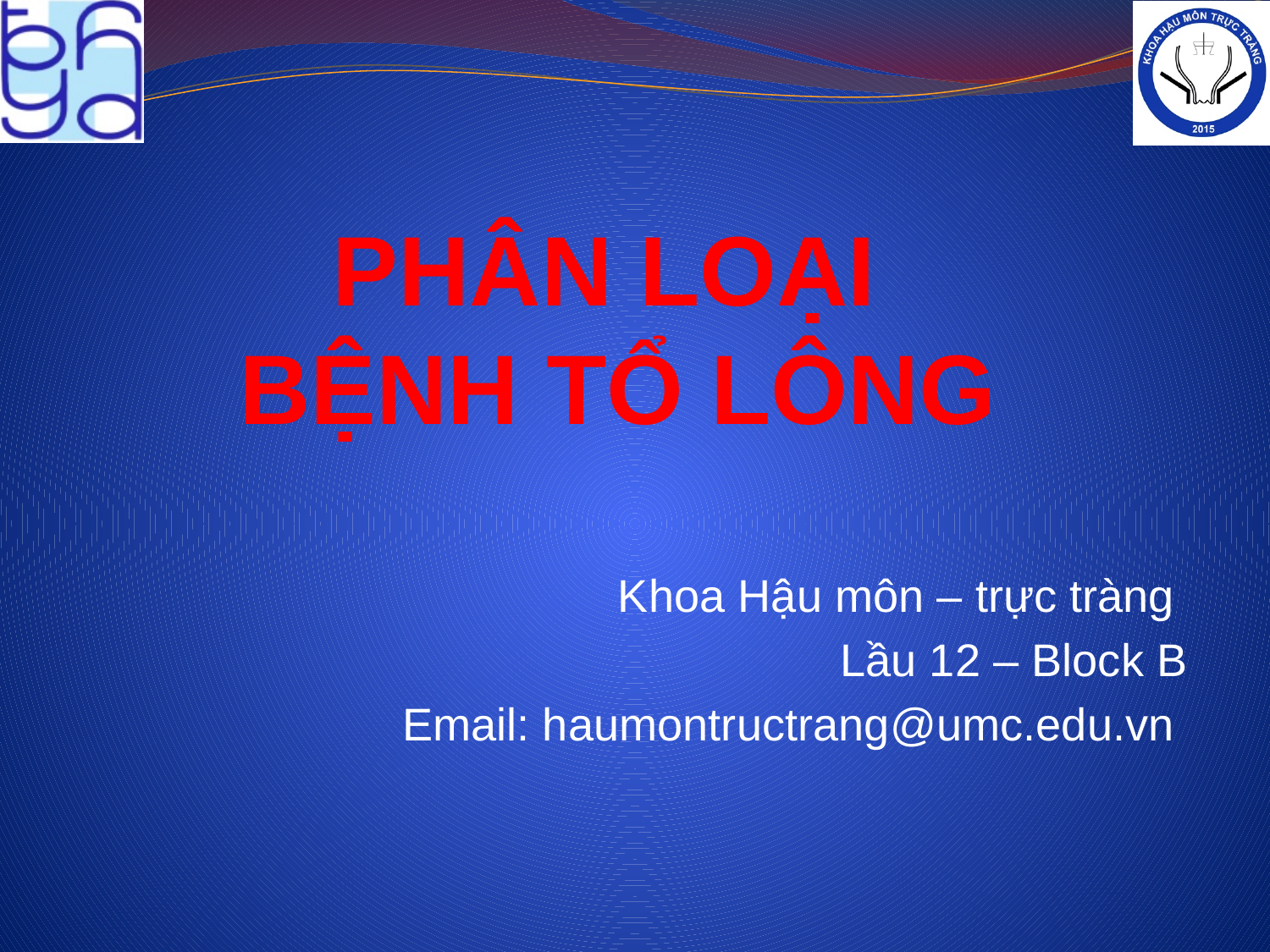

# PHÂN LOẠI BỆNH TỔ LÔNG
Khoa Hậu môn – trực tràng
Lầu 12 – Block B
Email: haumontructrang@umc.edu.vn